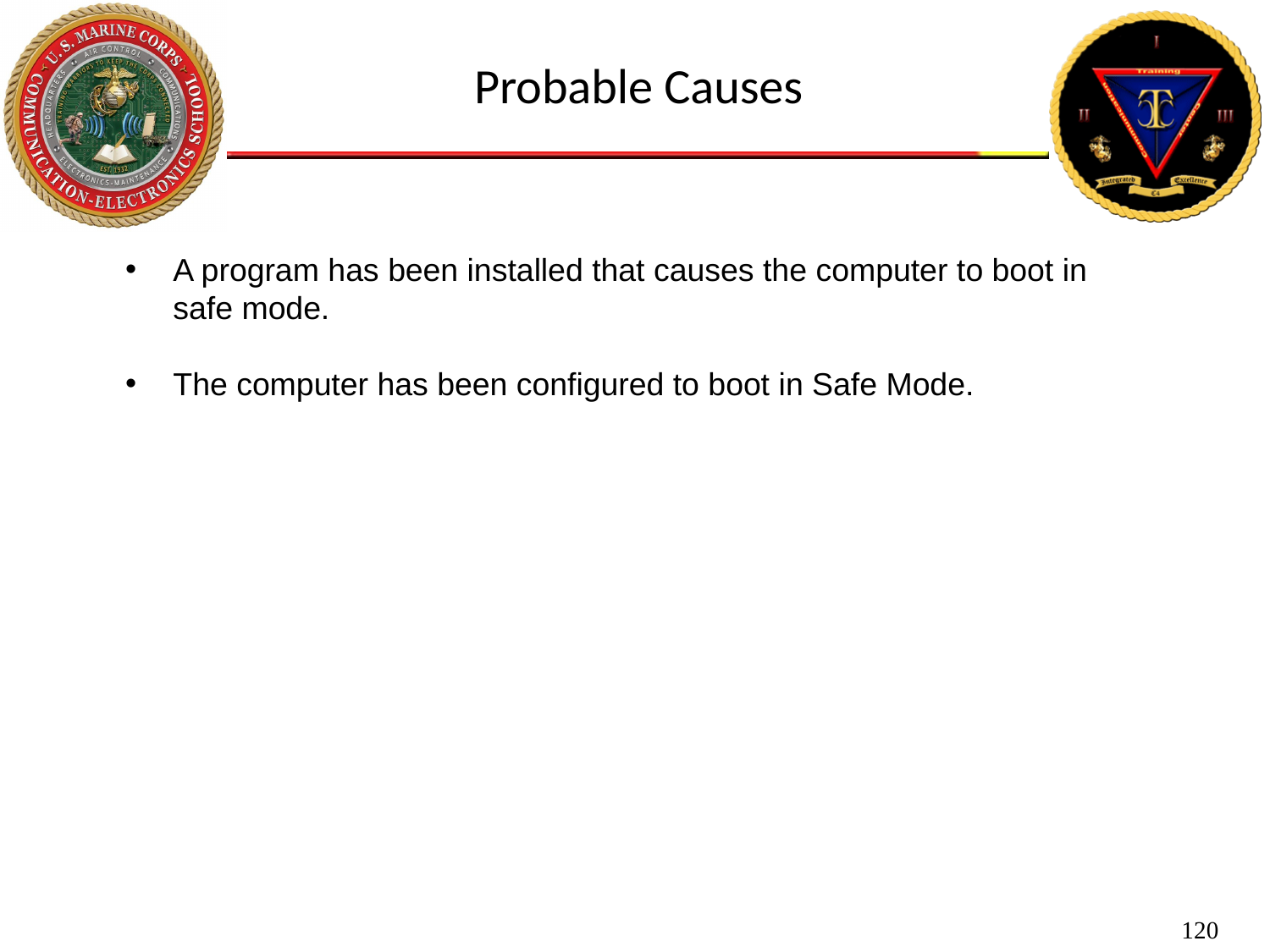

Probable Causes
A program has been installed that causes the computer to boot in safe mode.

The computer has been configured to boot in Safe Mode.